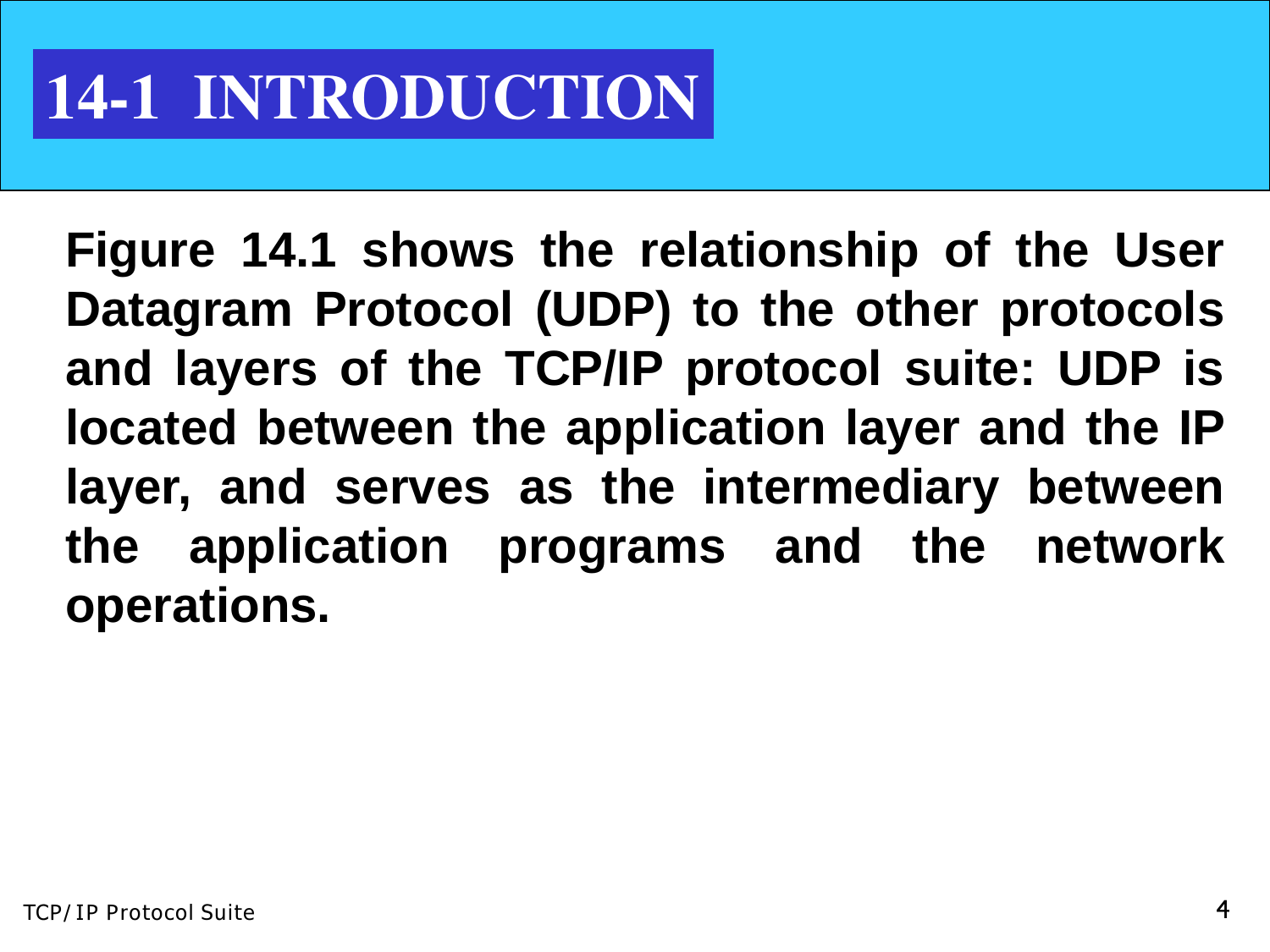

14-1  INTRODUCTION
Figure 14.1 shows the relationship of the User Datagram Protocol (UDP) to the other protocols and layers of the TCP/IP protocol suite: UDP is located between the application layer and the IP layer, and serves as the intermediary between the application programs and the network operations.
4
TCP/IP Protocol Suite